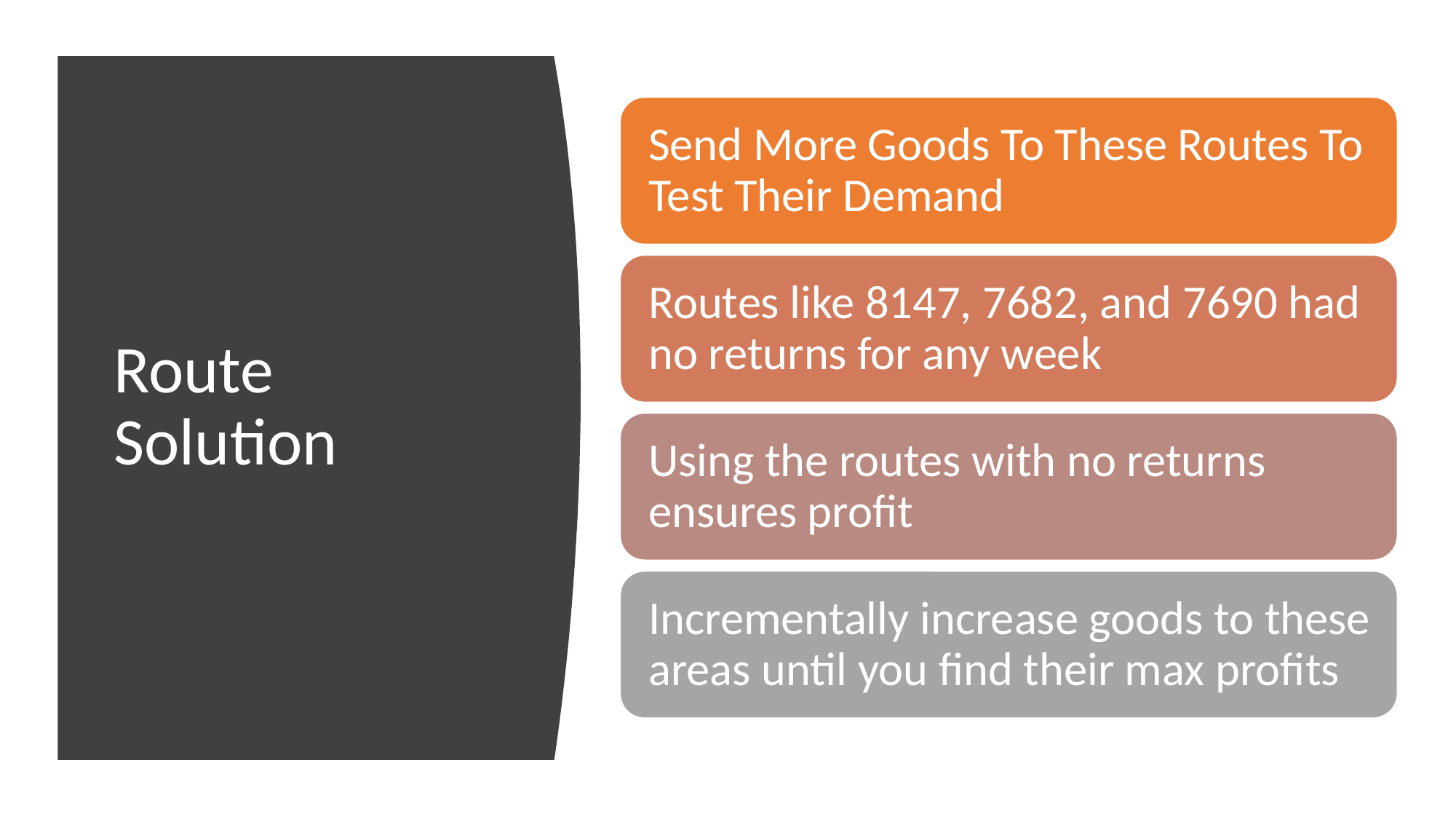

Send More Goods To These Routes To Test Their Demand
Routes like 8147, 7682, and 7690 had no returns for any week
Using the routes with no returns ensures profit
Incrementally increase goods to these areas until you find their max profits

# Route Solution